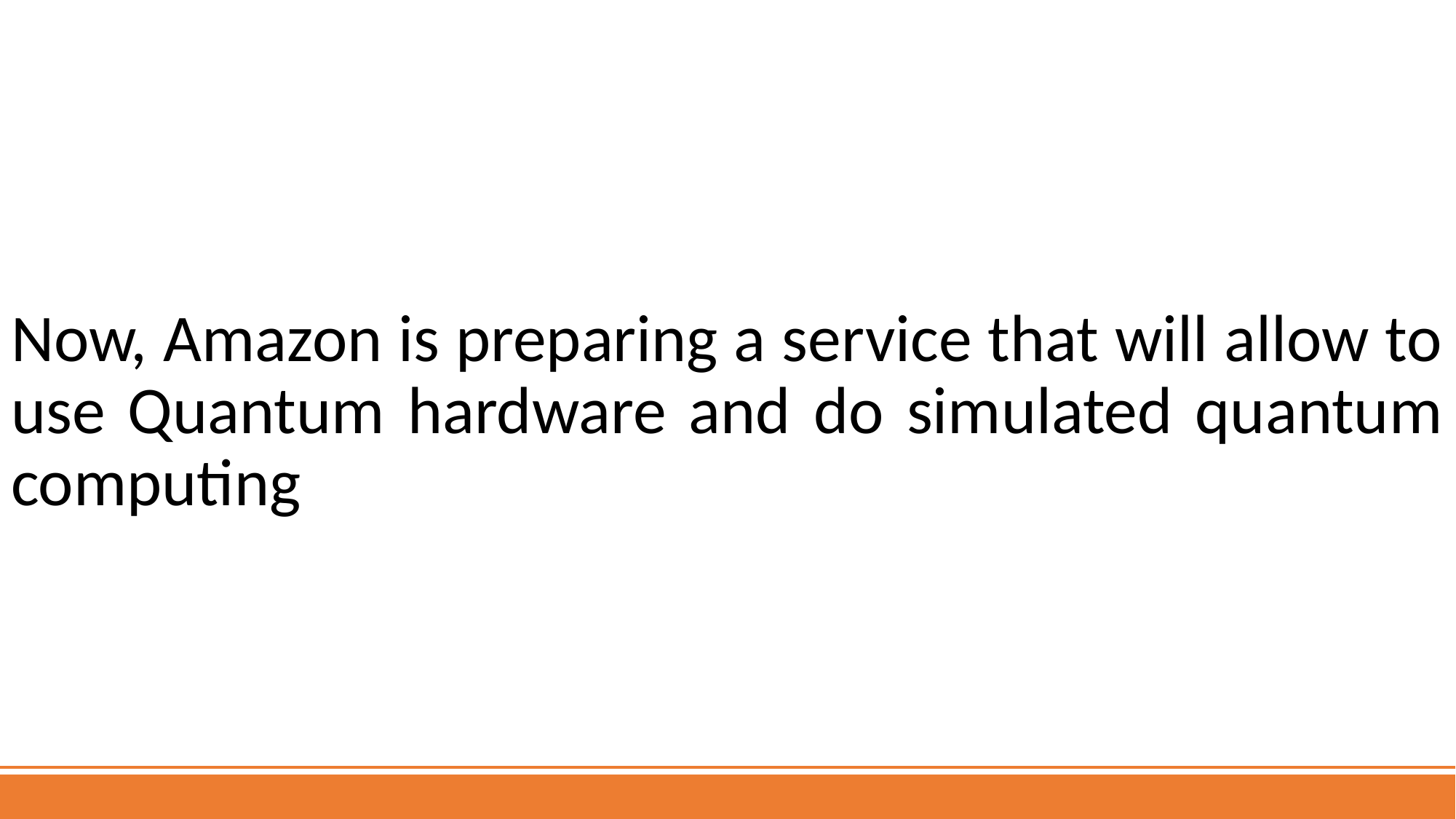

Now, Amazon is preparing a service that will allow to use Quantum hardware and do simulated quantum computing